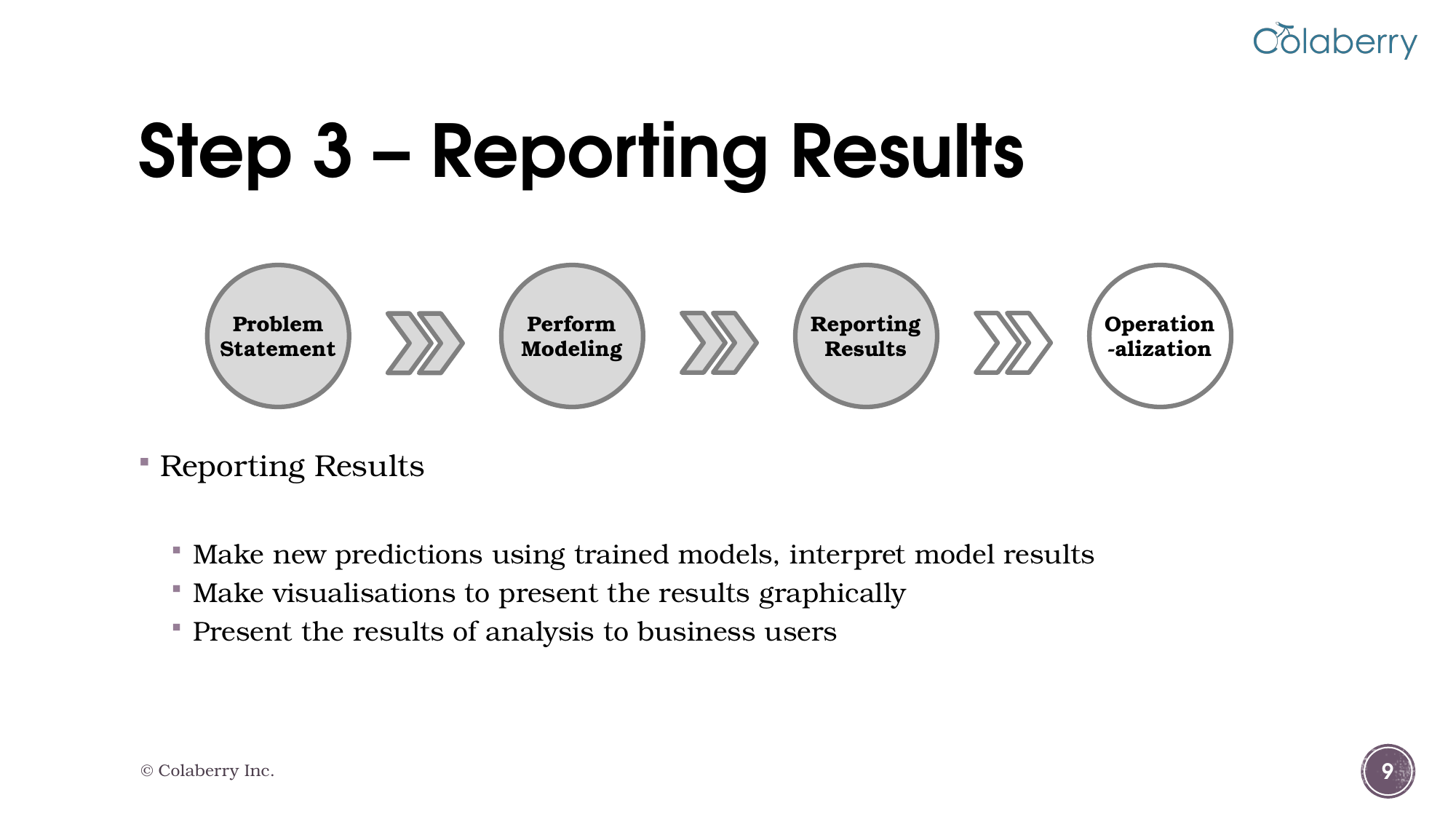

# Step 3 – Reporting Results

Problem Statement
Perform Modeling
Reporting Results
Operation-alization

Reporting Results

Make new predictions using trained models, interpret model results
Make visualisations to present the results graphically
Present the results of analysis to business users
© Colaberry Inc.
9